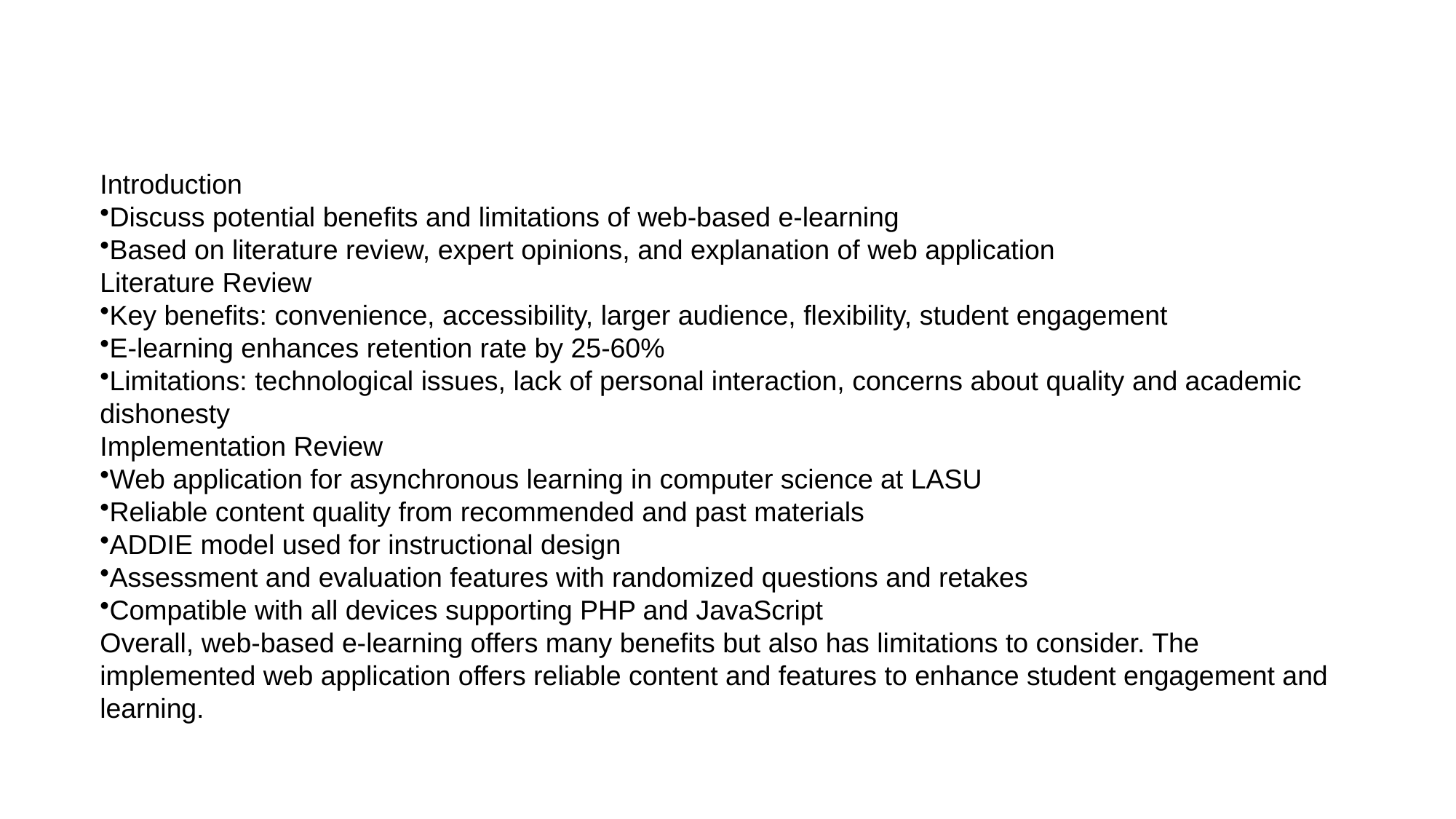

#
Introduction
Discuss potential benefits and limitations of web-based e-learning
Based on literature review, expert opinions, and explanation of web application
Literature Review
Key benefits: convenience, accessibility, larger audience, flexibility, student engagement
E-learning enhances retention rate by 25-60%
Limitations: technological issues, lack of personal interaction, concerns about quality and academic dishonesty
Implementation Review
Web application for asynchronous learning in computer science at LASU
Reliable content quality from recommended and past materials
ADDIE model used for instructional design
Assessment and evaluation features with randomized questions and retakes
Compatible with all devices supporting PHP and JavaScript
Overall, web-based e-learning offers many benefits but also has limitations to consider. The implemented web application offers reliable content and features to enhance student engagement and learning.